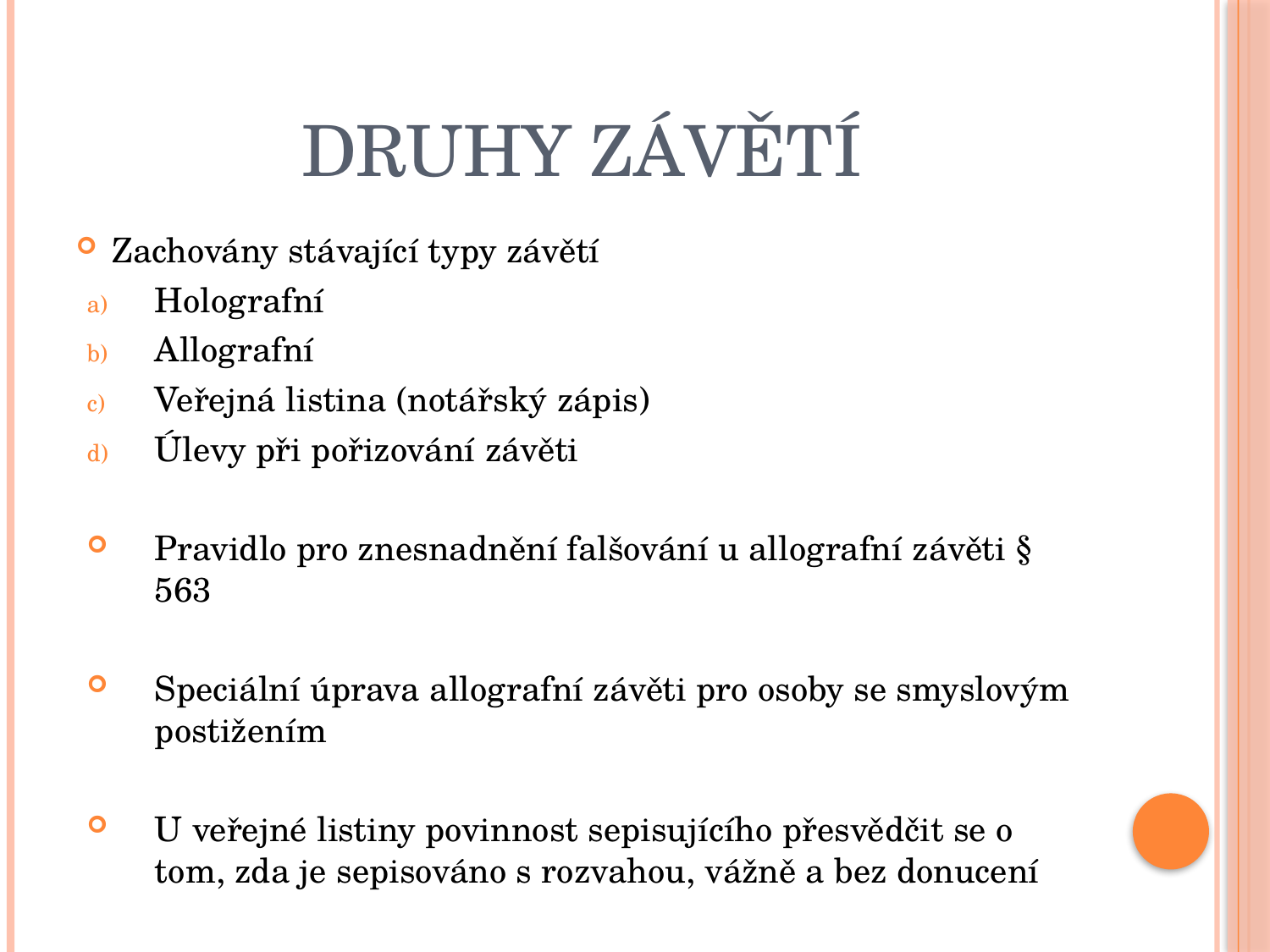

# Druhy závětí
Zachovány stávající typy závětí
Holografní
Allografní
Veřejná listina (notářský zápis)
Úlevy při pořizování závěti

Pravidlo pro znesnadnění falšování u allografní závěti § 563

Speciální úprava allografní závěti pro osoby se smyslovým postižením

U veřejné listiny povinnost sepisujícího přesvědčit se o tom, zda je sepisováno s rozvahou, vážně a bez donucení